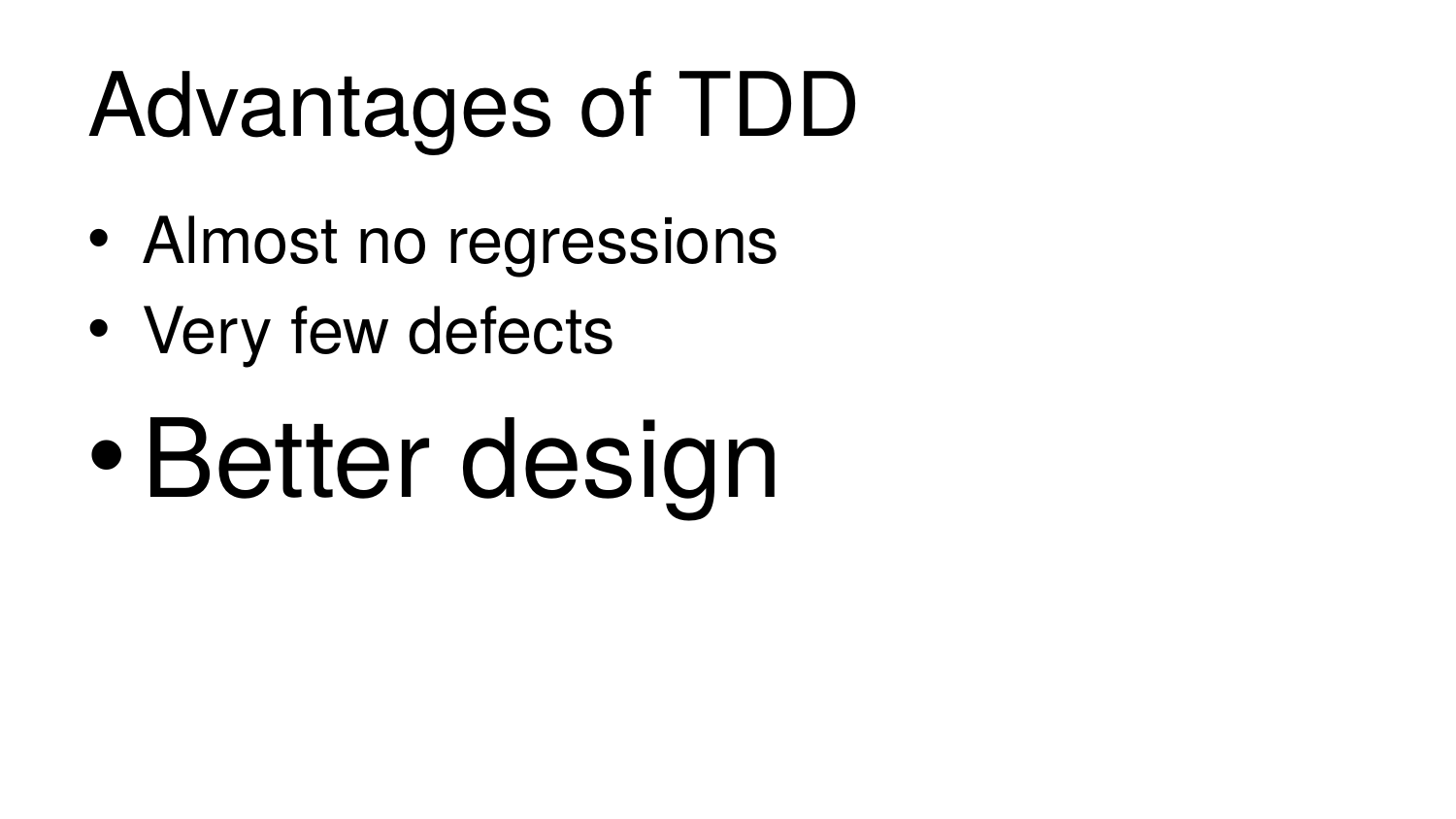

# Advantages of TDD
Almost no regressions
Very few defects
Better design